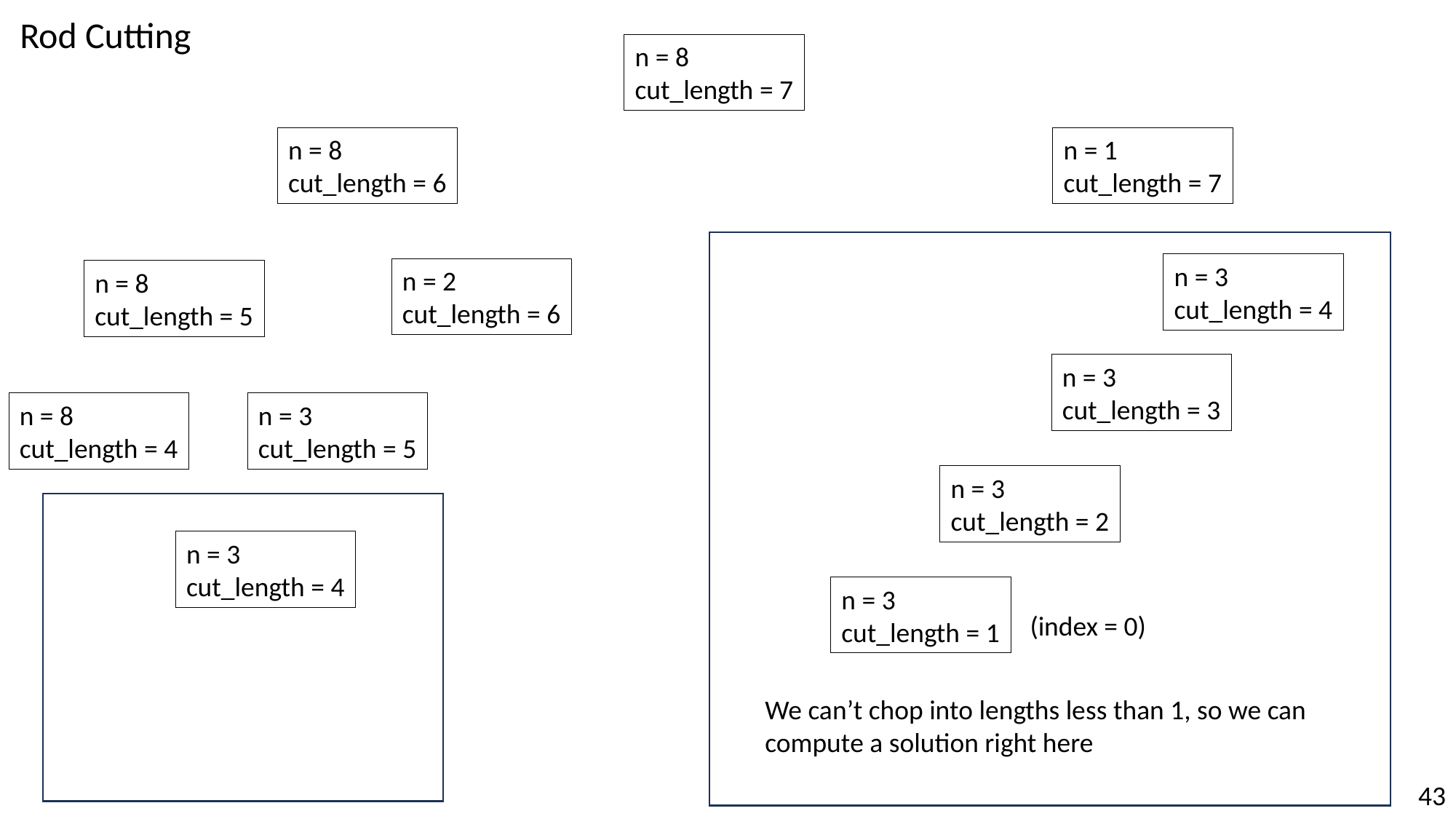

Rod Cutting
n = 8
cut_length = 7
n = 1
cut_length = 7
n = 8
cut_length = 6

n = 3
cut_length = 4
n = 2
cut_length = 6
n = 8
cut_length = 5
n = 3
cut_length = 3
n = 8
cut_length = 4
n = 3
cut_length = 5
n = 3
cut_length = 2

n = 3
cut_length = 4
n = 3
cut_length = 1
(index = 0)
We can’t chop into lengths less than 1, so we can compute a solution right here
43